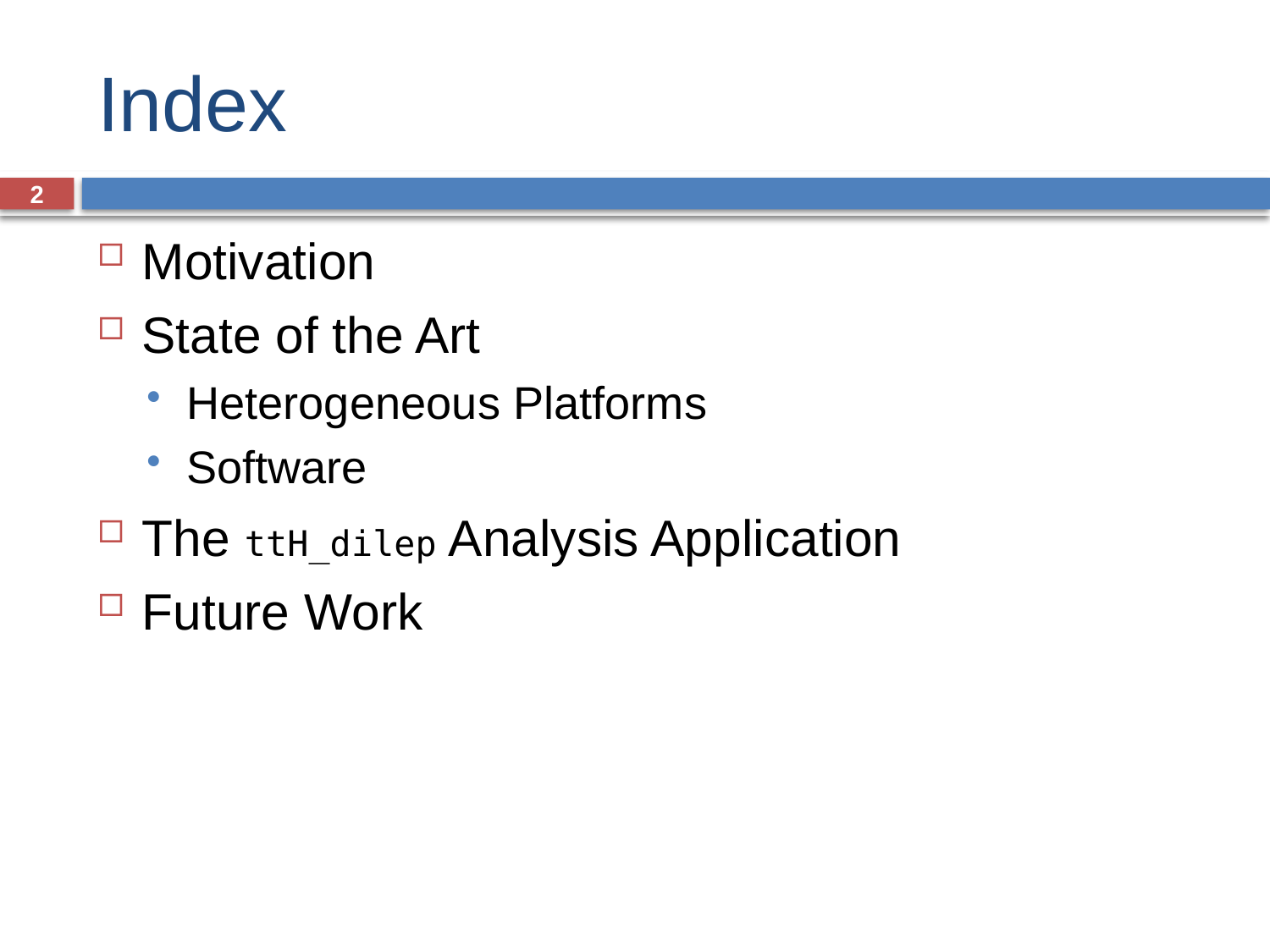

# Index
2
Motivation
State of the Art
Heterogeneous Platforms
Software
The ttH_dilep Analysis Application
Future Work